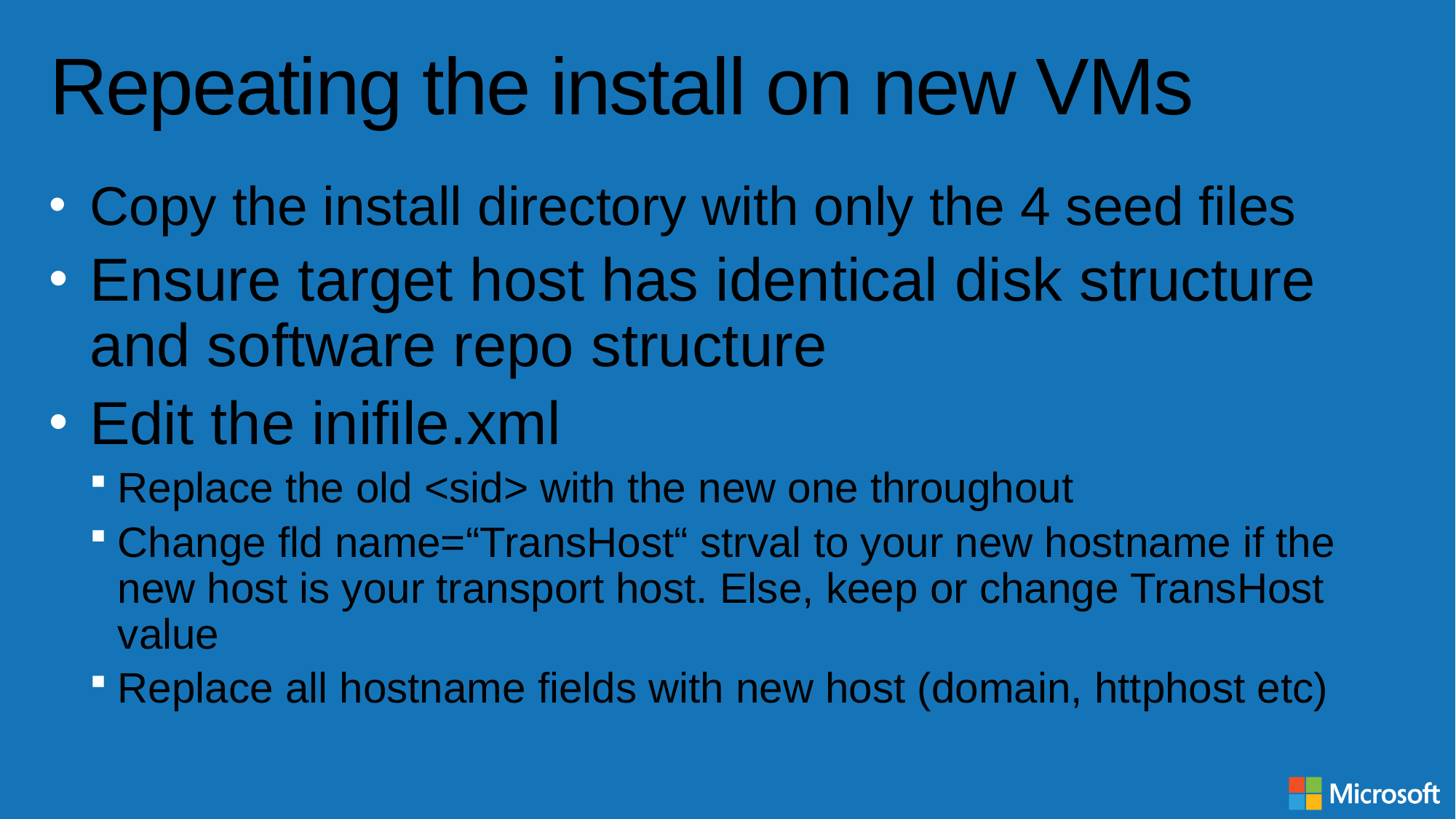

# Repeating the install on new VMs
Copy the install directory with only the 4 seed files
Ensure target host has identical disk structure and software repo structure
Edit the inifile.xml
Replace the old <sid> with the new one throughout
Change fld name=“TransHost“ strval to your new hostname if the new host is your transport host. Else, keep or change TransHost value
Replace all hostname fields with new host (domain, httphost etc)